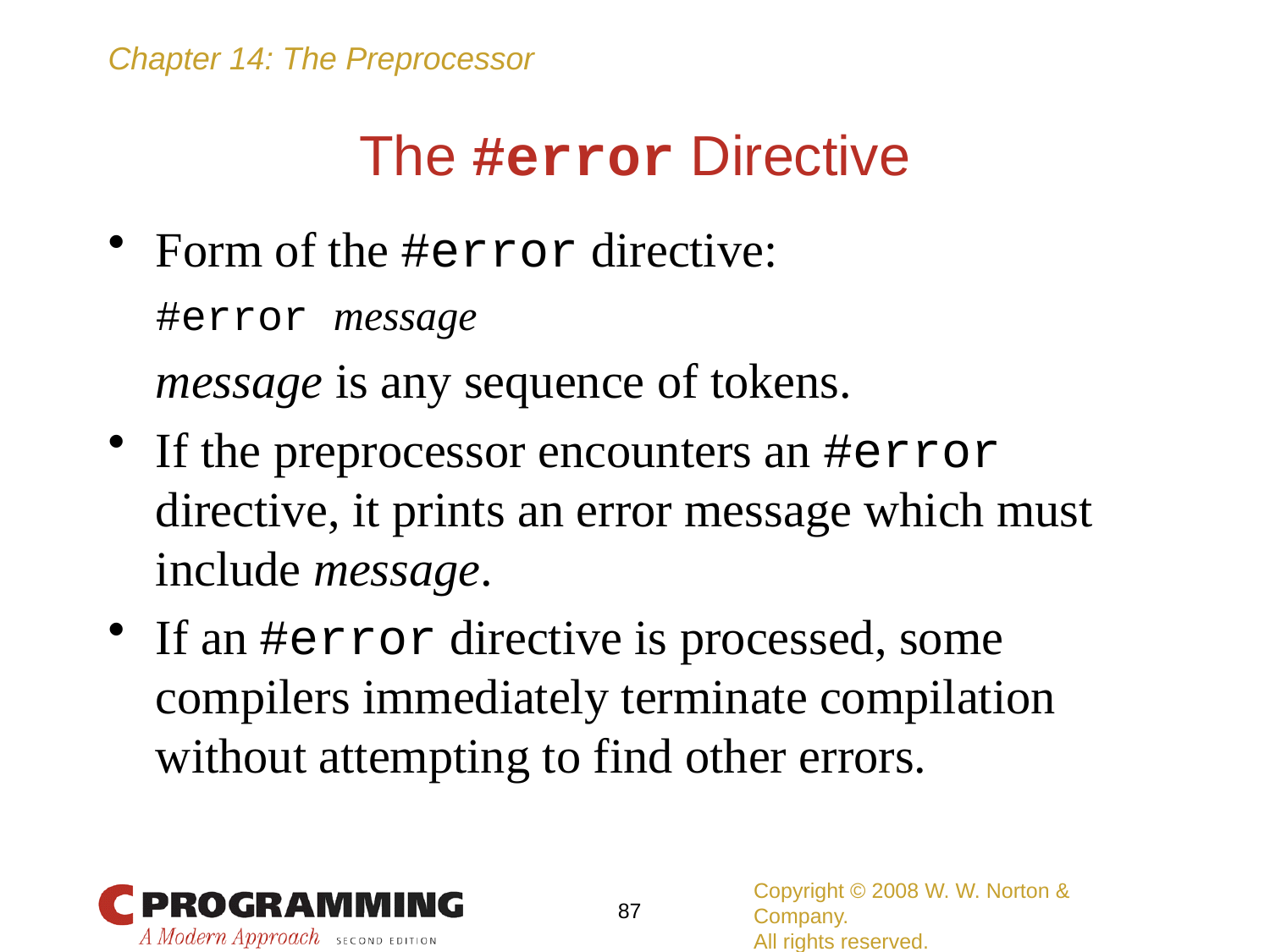

# The #error Directive
Form of the #error directive:
	#error message
	message is any sequence of tokens.
If the preprocessor encounters an #error directive, it prints an error message which must include message.
If an #error directive is processed, some compilers immediately terminate compilation without attempting to find other errors.
Copyright © 2008 W. W. Norton & Company.
All rights reserved.
87